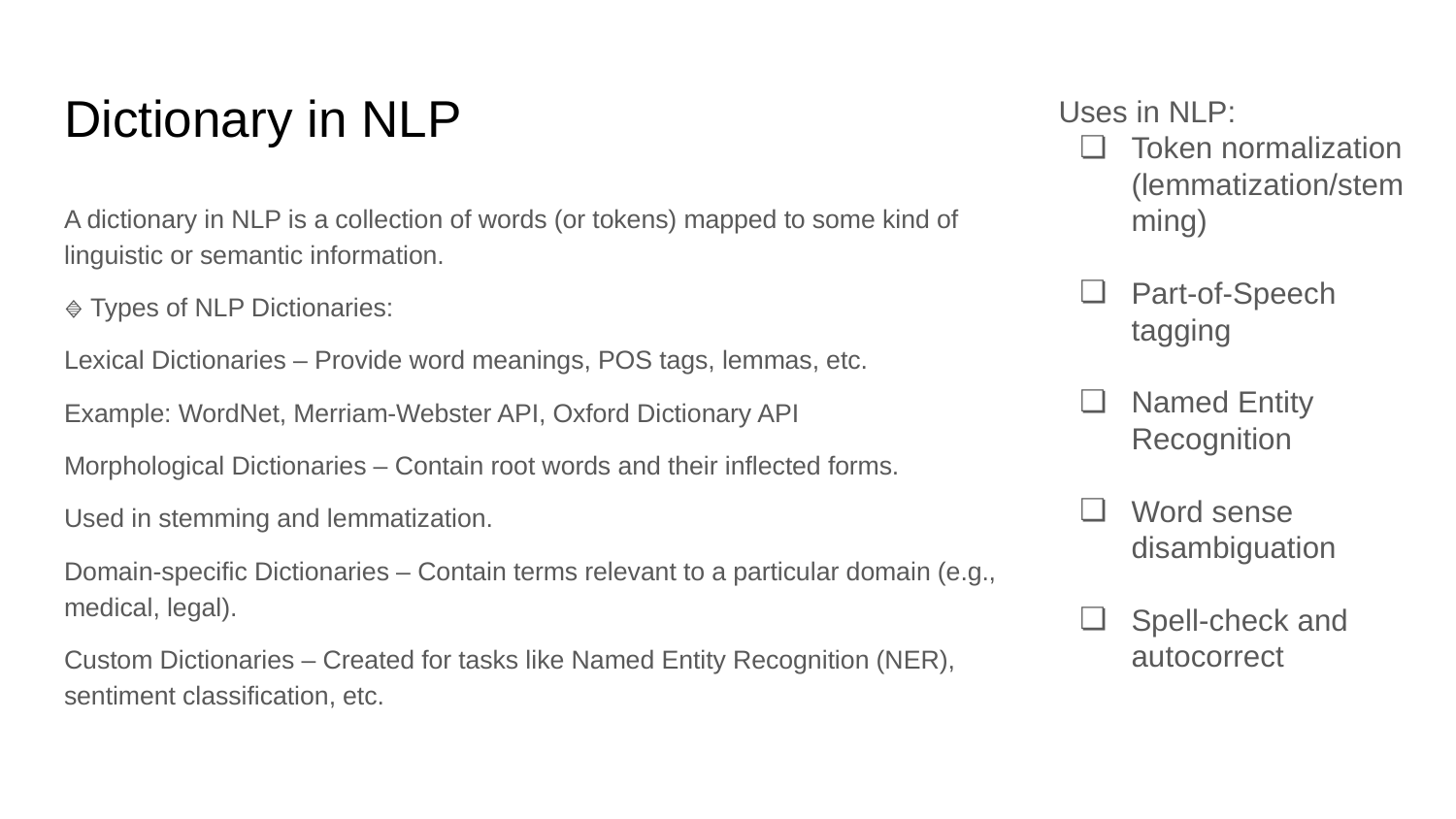

# Dictionary in NLP
Uses in NLP:
Token normalization (lemmatization/stemming)

Part-of-Speech tagging

Named Entity Recognition

Word sense disambiguation

Spell-check and autocorrect
A dictionary in NLP is a collection of words (or tokens) mapped to some kind of linguistic or semantic information.
🔹 Types of NLP Dictionaries:
Lexical Dictionaries – Provide word meanings, POS tags, lemmas, etc.
Example: WordNet, Merriam-Webster API, Oxford Dictionary API
Morphological Dictionaries – Contain root words and their inflected forms.
Used in stemming and lemmatization.
Domain-specific Dictionaries – Contain terms relevant to a particular domain (e.g., medical, legal).
Custom Dictionaries – Created for tasks like Named Entity Recognition (NER), sentiment classification, etc.